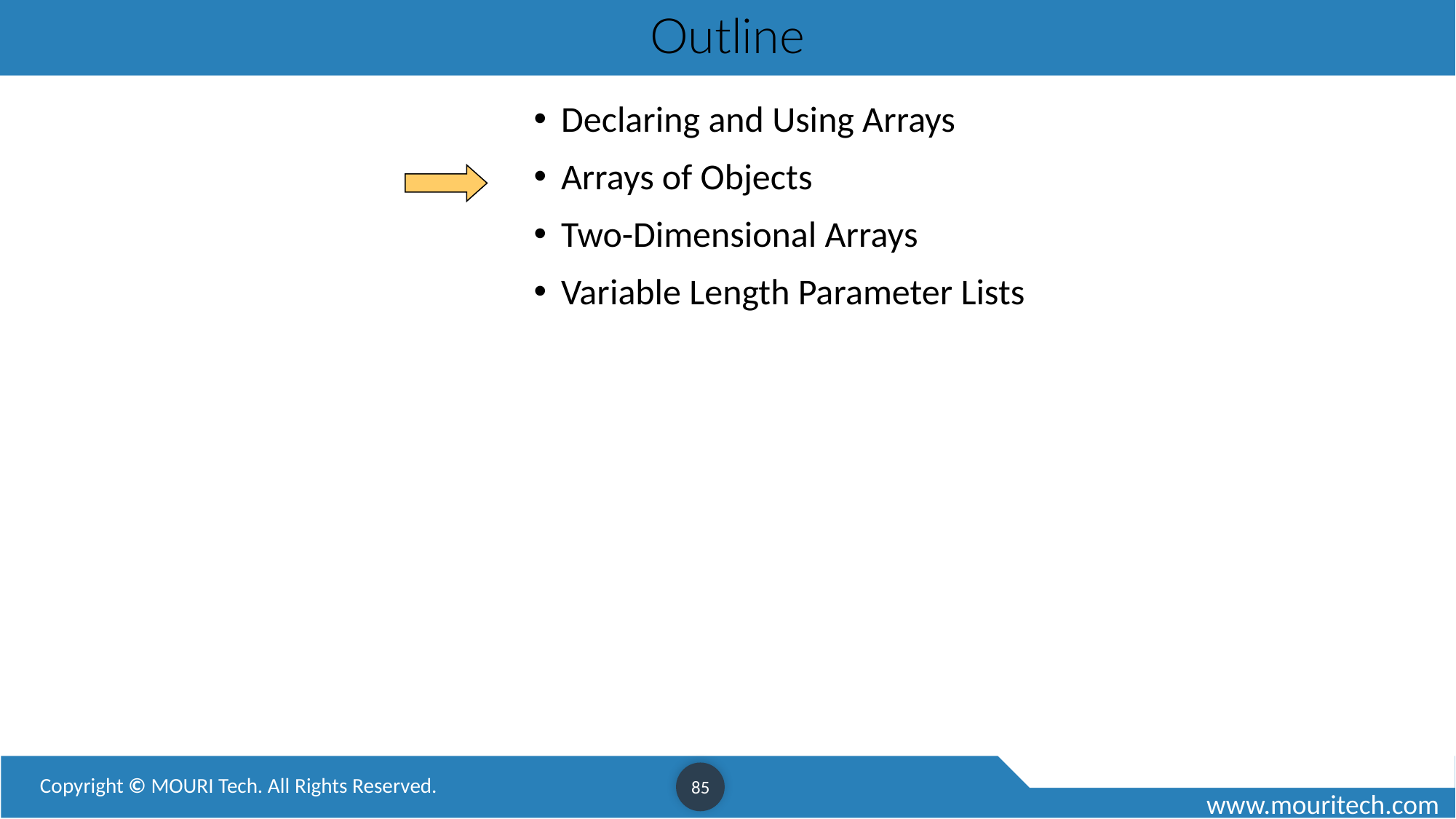

# Outline
Declaring and Using Arrays
Arrays of Objects
Two-Dimensional Arrays
Variable Length Parameter Lists

85